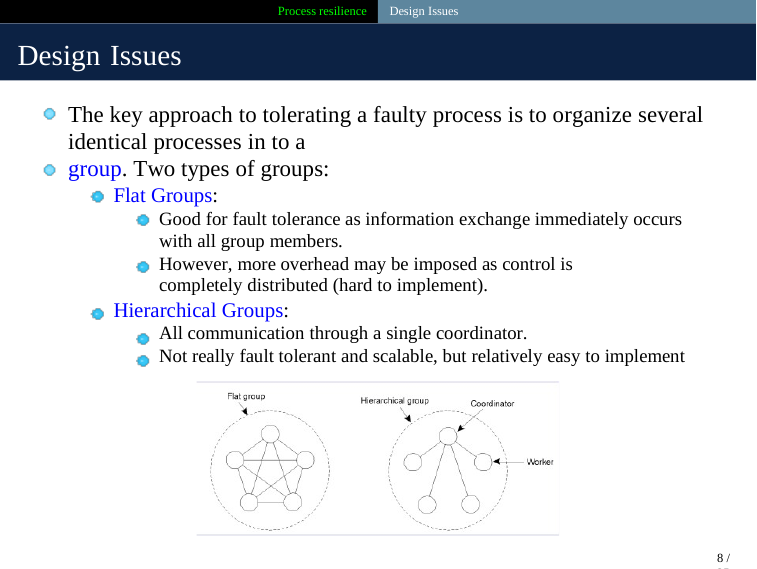

Process resilience       Design Issues

Design Issues
The key approach to tolerating a faulty process is to organize several
identical processes in to a group. Two types of groups:
Flat Groups:
Good for fault tolerance as information exchange immediately occurs with all group members.
However, more overhead may be imposed as control is completely distributed (hard to implement).
Hierarchical Groups:
All communication through a single coordinator.
Not really fault tolerant and scalable, but relatively easy to implement

8 / 35